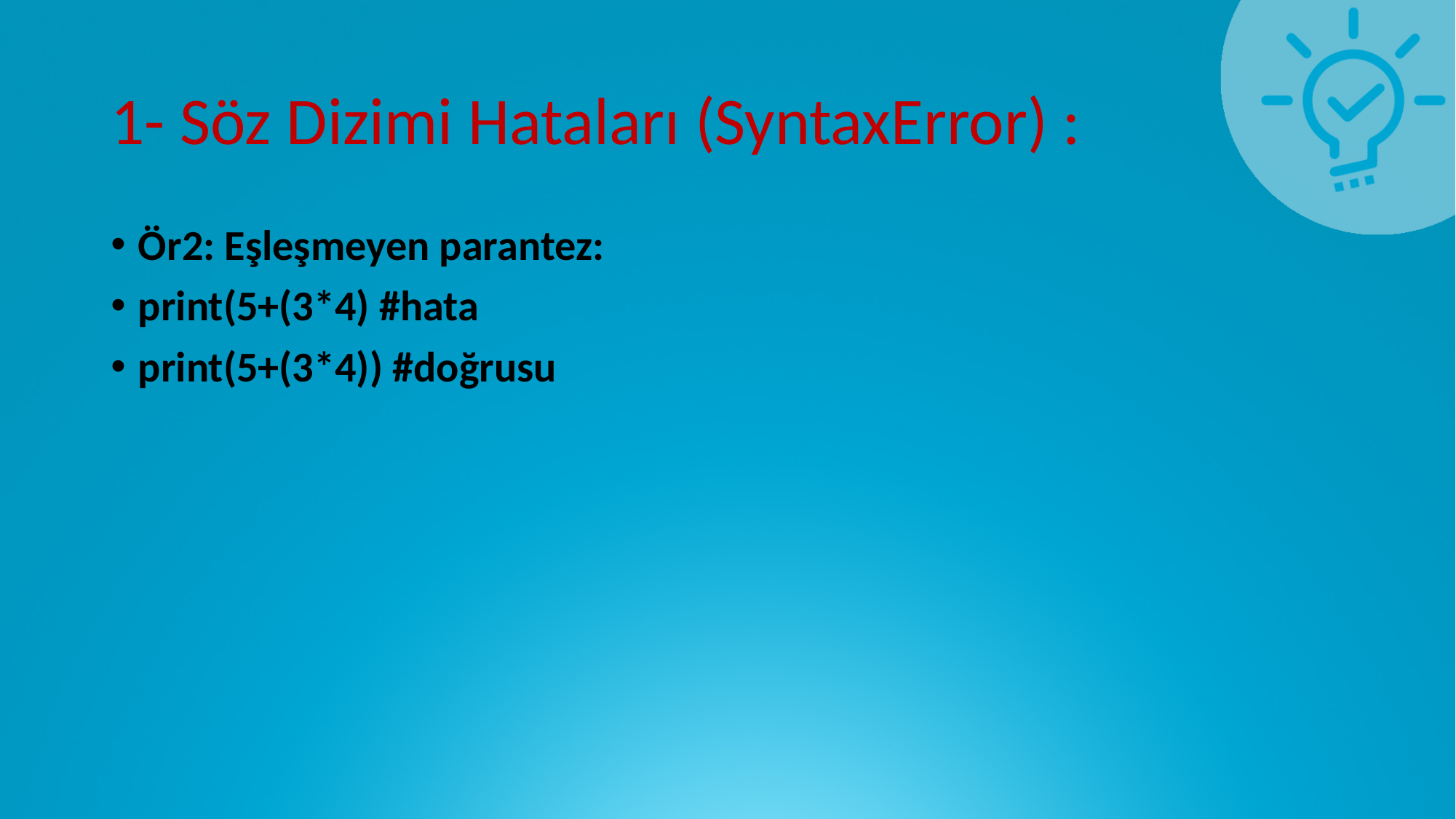

# 1- Söz Dizimi Hataları (SyntaxError) :
Ör2: Eşleşmeyen parantez:
print(5+(3*4) #hata
print(5+(3*4)) #doğrusu